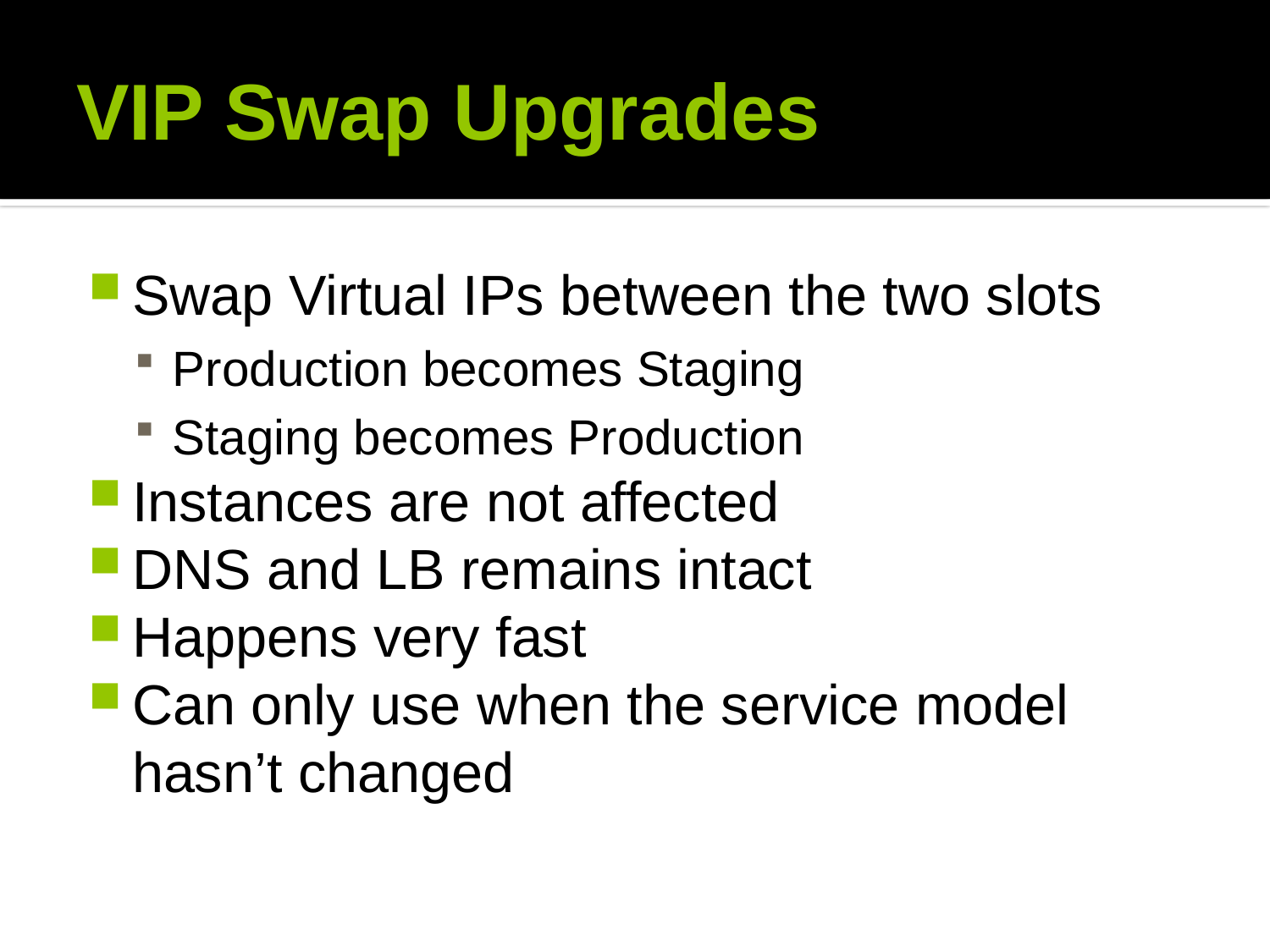

# VIP Swap Upgrades
Swap Virtual IPs between the two slots
Production becomes Staging
Staging becomes Production
Instances are not affected
DNS and LB remains intact
Happens very fast
Can only use when the service model hasn’t changed